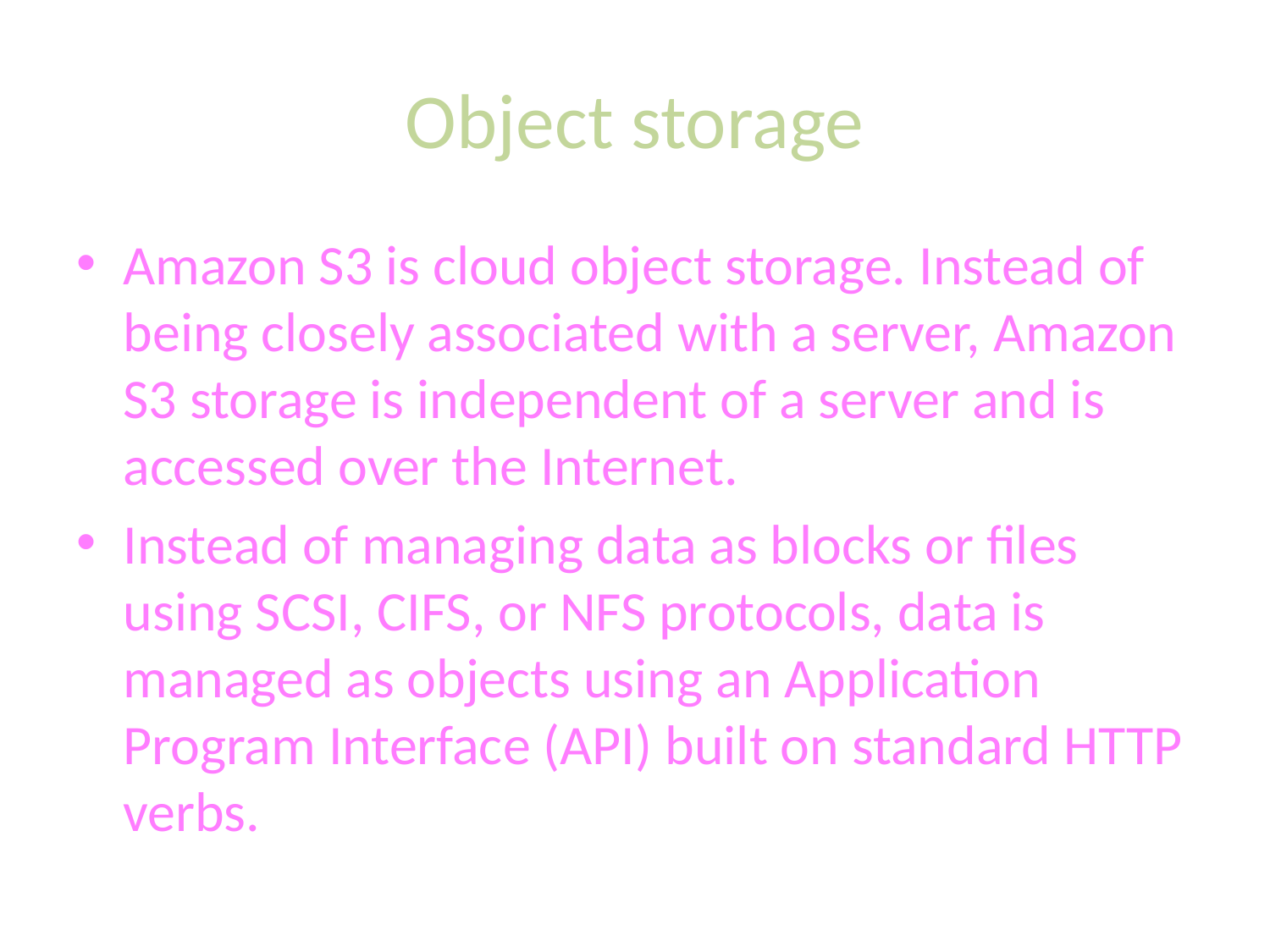

# Object storage
Amazon S3 is cloud object storage. Instead of being closely associated with a server, Amazon S3 storage is independent of a server and is accessed over the Internet.
Instead of managing data as blocks or files using SCSI, CIFS, or NFS protocols, data is managed as objects using an Application Program Interface (API) built on standard HTTP verbs.